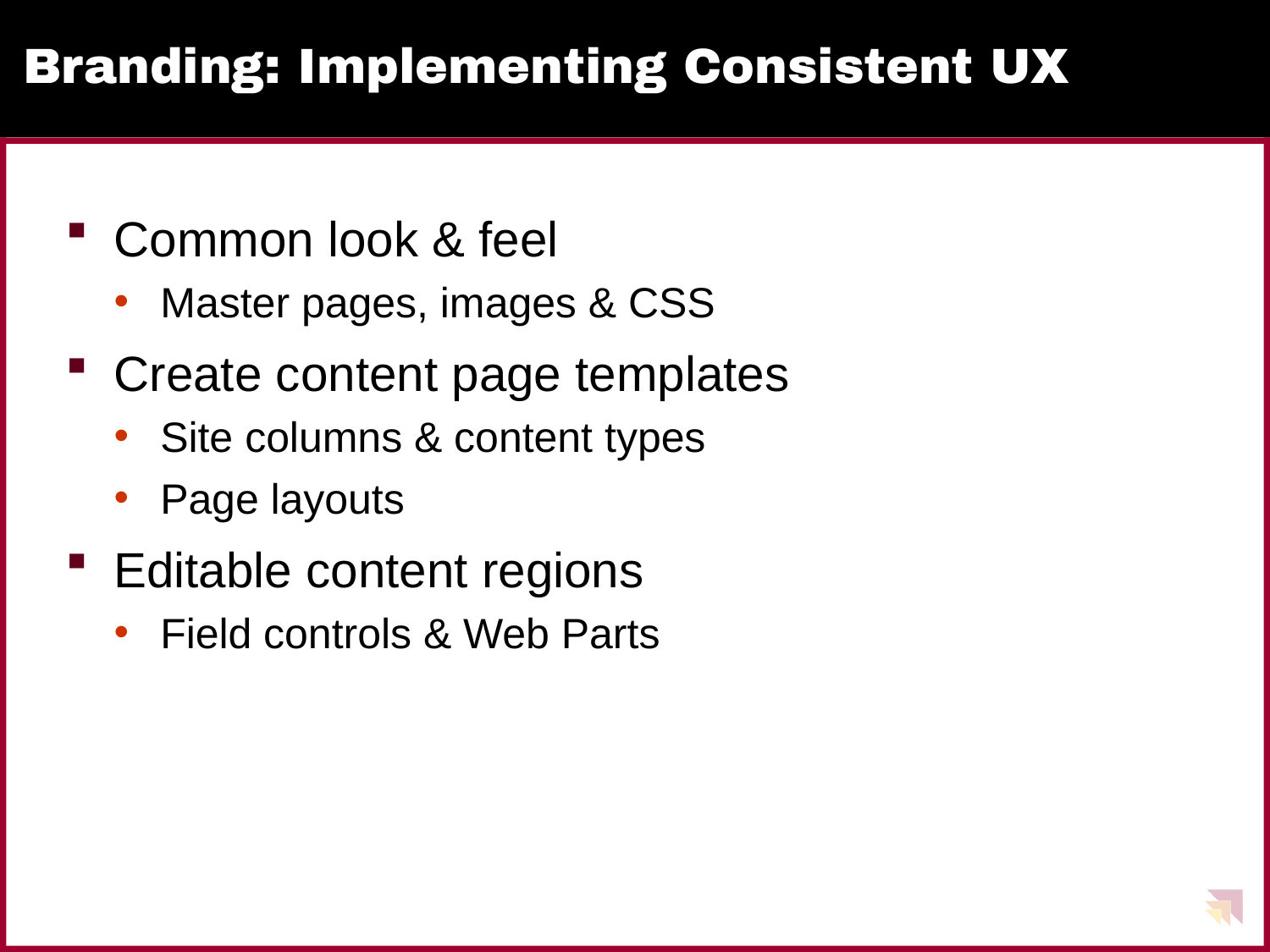

# Branding: Implementing Consistent UX
Common look & feel
Master pages, images & CSS
Create content page templates
Site columns & content types
Page layouts
Editable content regions
Field controls & Web Parts